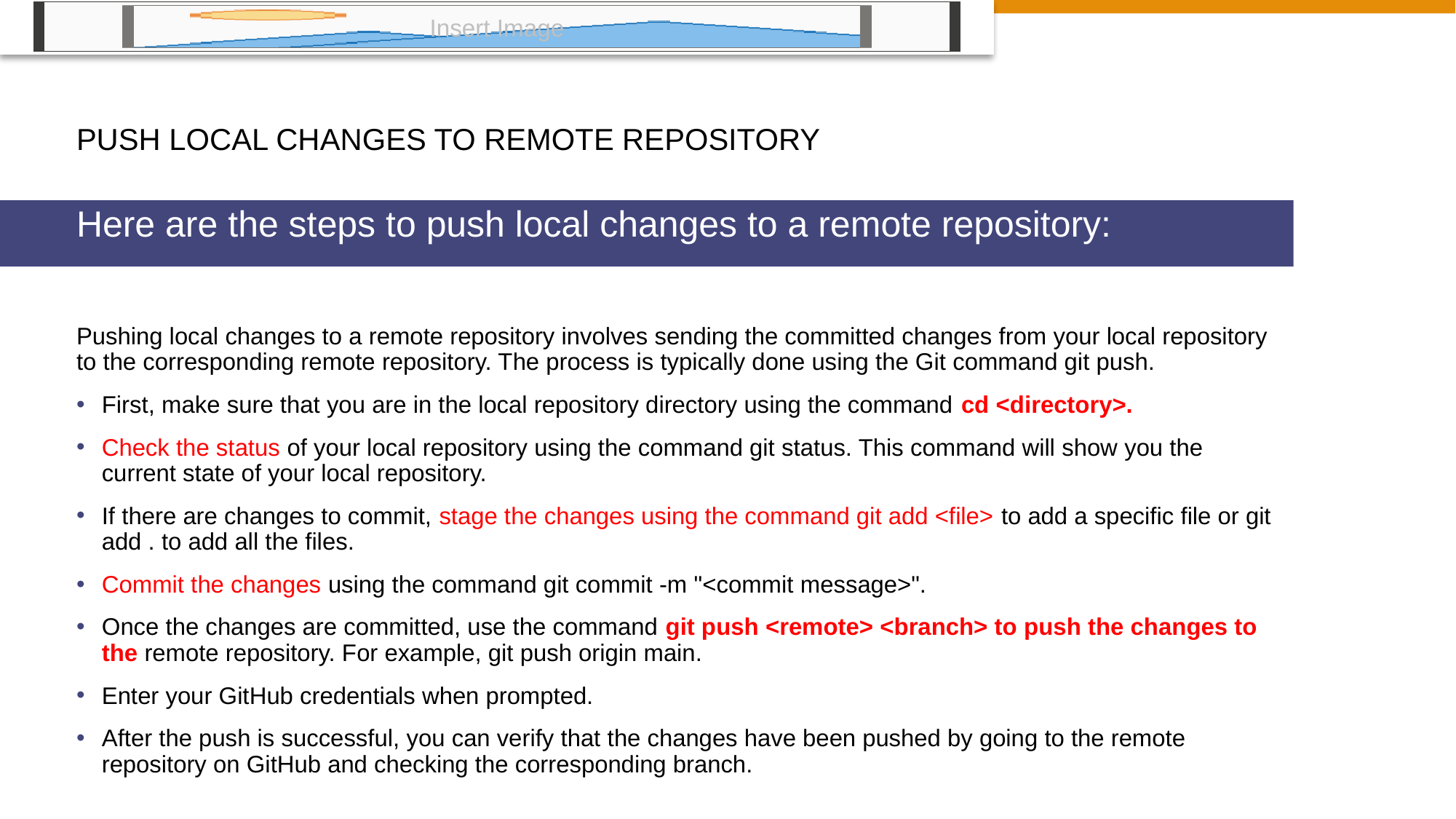

# PUSH LOCAL CHANGES TO REMOTE REPOSITORY
Here are the steps to push local changes to a remote repository:

Pushing local changes to a remote repository involves sending the committed changes from your local repository to the corresponding remote repository. The process is typically done using the Git command git push.
First, make sure that you are in the local repository directory using the command cd <directory>.
Check the status of your local repository using the command git status. This command will show you the current state of your local repository.
If there are changes to commit, stage the changes using the command git add <file> to add a specific file or git add . to add all the files.
Commit the changes using the command git commit -m "<commit message>".
Once the changes are committed, use the command git push <remote> <branch> to push the changes to the remote repository. For example, git push origin main.
Enter your GitHub credentials when prompted.
After the push is successful, you can verify that the changes have been pushed by going to the remote repository on GitHub and checking the corresponding branch.